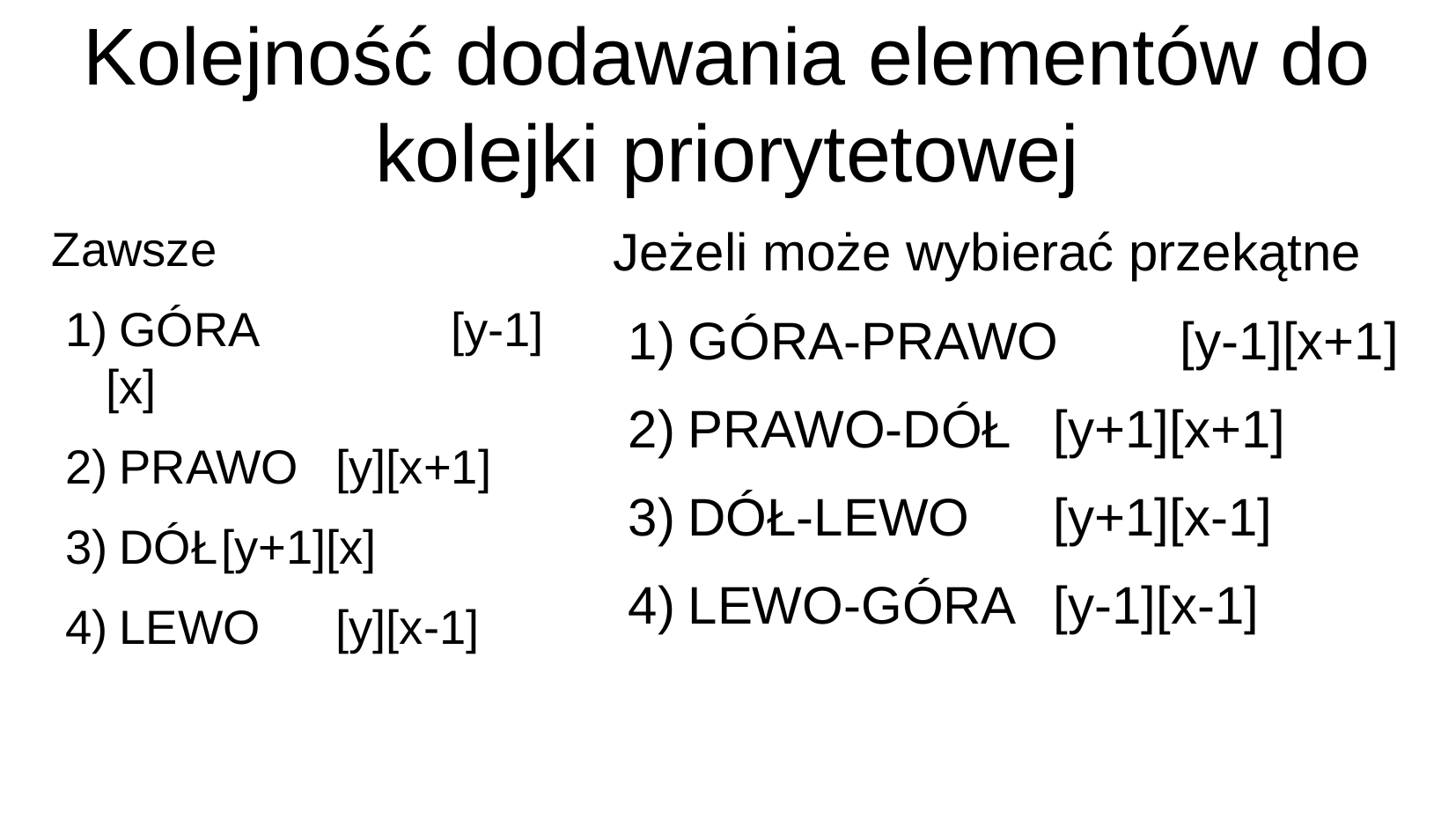

Kolejność dodawania elementów do kolejki priorytetowej
Zawsze
 GÓRA	  	[y-1][x]
 PRAWO	[y][x+1]
 DÓŁ		[y+1][x]
 LEWO		[y][x-1]
Jeżeli może wybierać przekątne
 GÓRA-PRAWO	[y-1][x+1]
 PRAWO-DÓŁ		[y+1][x+1]
 DÓŁ-LEWO			[y+1][x-1]
 LEWO-GÓRA		[y-1][x-1]